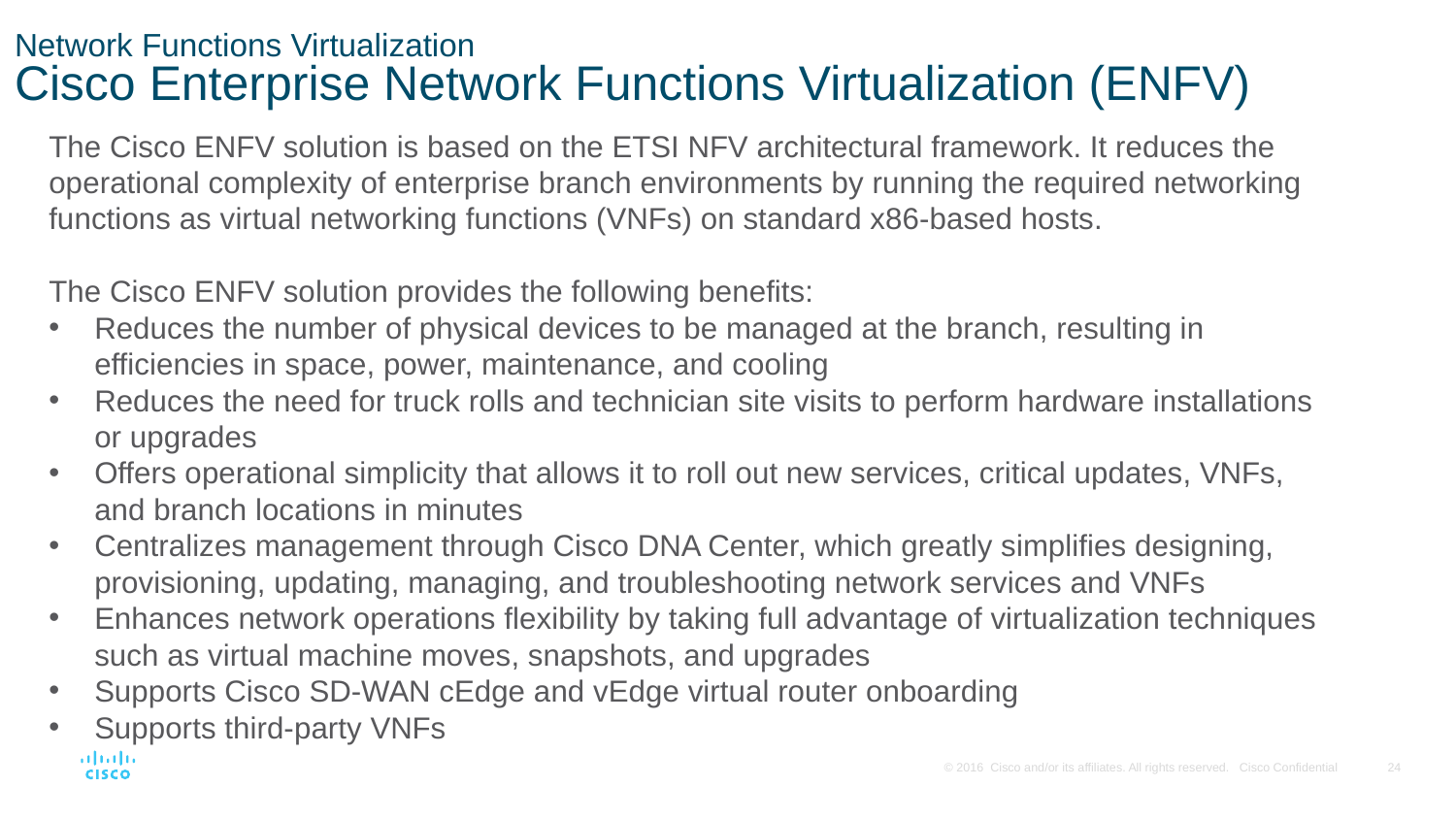

# Network Functions Virtualization Cisco Enterprise Network Functions Virtualization (ENFV)
The Cisco ENFV solution is based on the ETSI NFV architectural framework. It reduces the operational complexity of enterprise branch environments by running the required networking functions as virtual networking functions (VNFs) on standard x86-based hosts.

The Cisco ENFV solution provides the following benefits:
Reduces the number of physical devices to be managed at the branch, resulting in efficiencies in space, power, maintenance, and cooling
Reduces the need for truck rolls and technician site visits to perform hardware installations or upgrades
Offers operational simplicity that allows it to roll out new services, critical updates, VNFs, and branch locations in minutes
Centralizes management through Cisco DNA Center, which greatly simplifies designing, provisioning, updating, managing, and troubleshooting network services and VNFs
Enhances network operations flexibility by taking full advantage of virtualization techniques such as virtual machine moves, snapshots, and upgrades
Supports Cisco SD-WAN cEdge and vEdge virtual router onboarding
Supports third-party VNFs